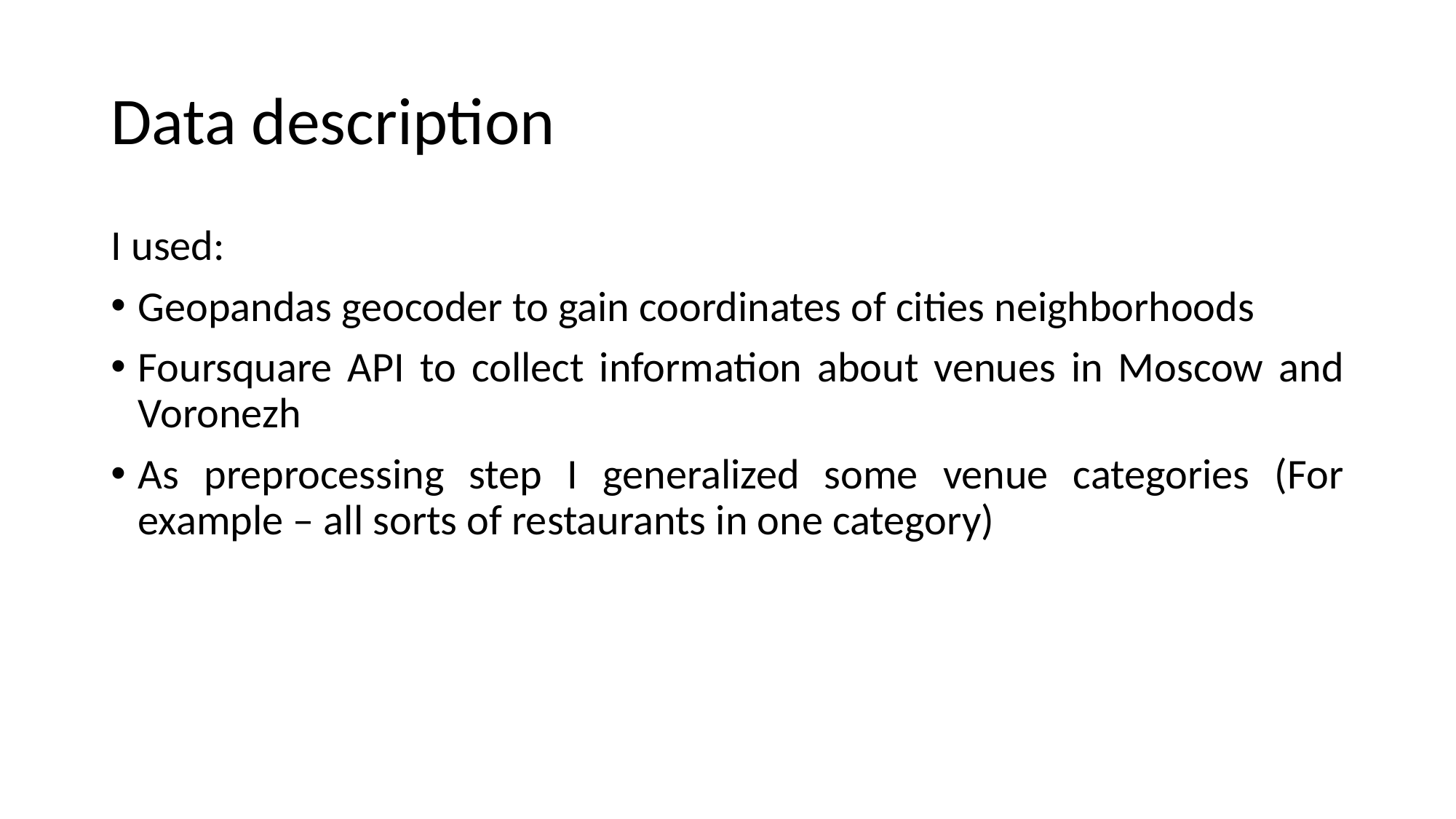

# Data description
I used:
Geopandas geocoder to gain coordinates of cities neighborhoods
Foursquare API to collect information about venues in Moscow and Voronezh
As preprocessing step I generalized some venue categories (For example – all sorts of restaurants in one category)